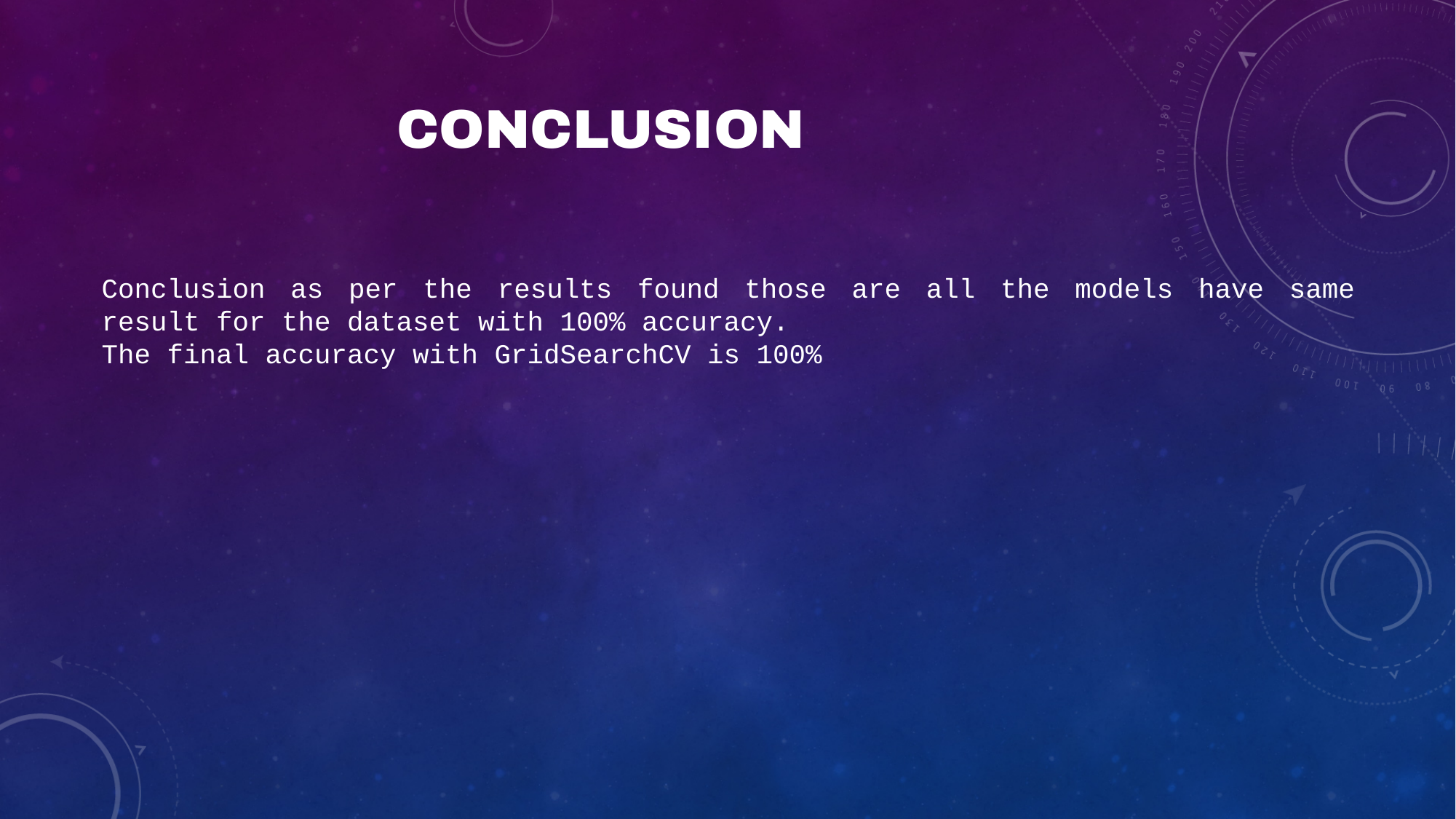

CONCLUSION​
Conclusion as per the results found those are all the models have same result for the dataset with 100% accuracy.
The final accuracy with GridSearchCV is 100%